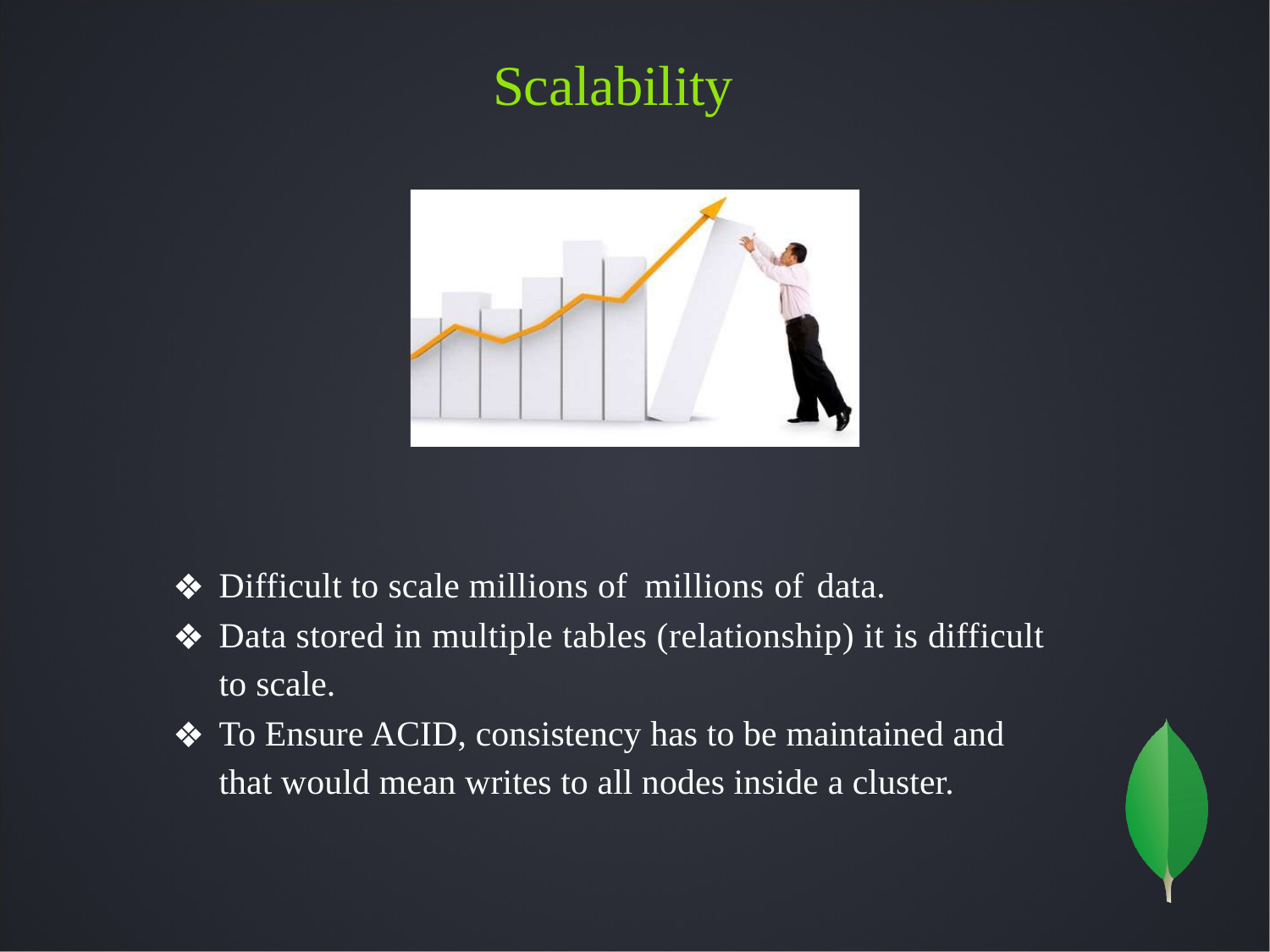

# Scalability

Difficult to scale millions of  millions of  data.
Data stored in multiple tables (relationship) it is difficult to scale.
To Ensure ACID, consistency has to be maintained and that would mean writes to all nodes inside a cluster.